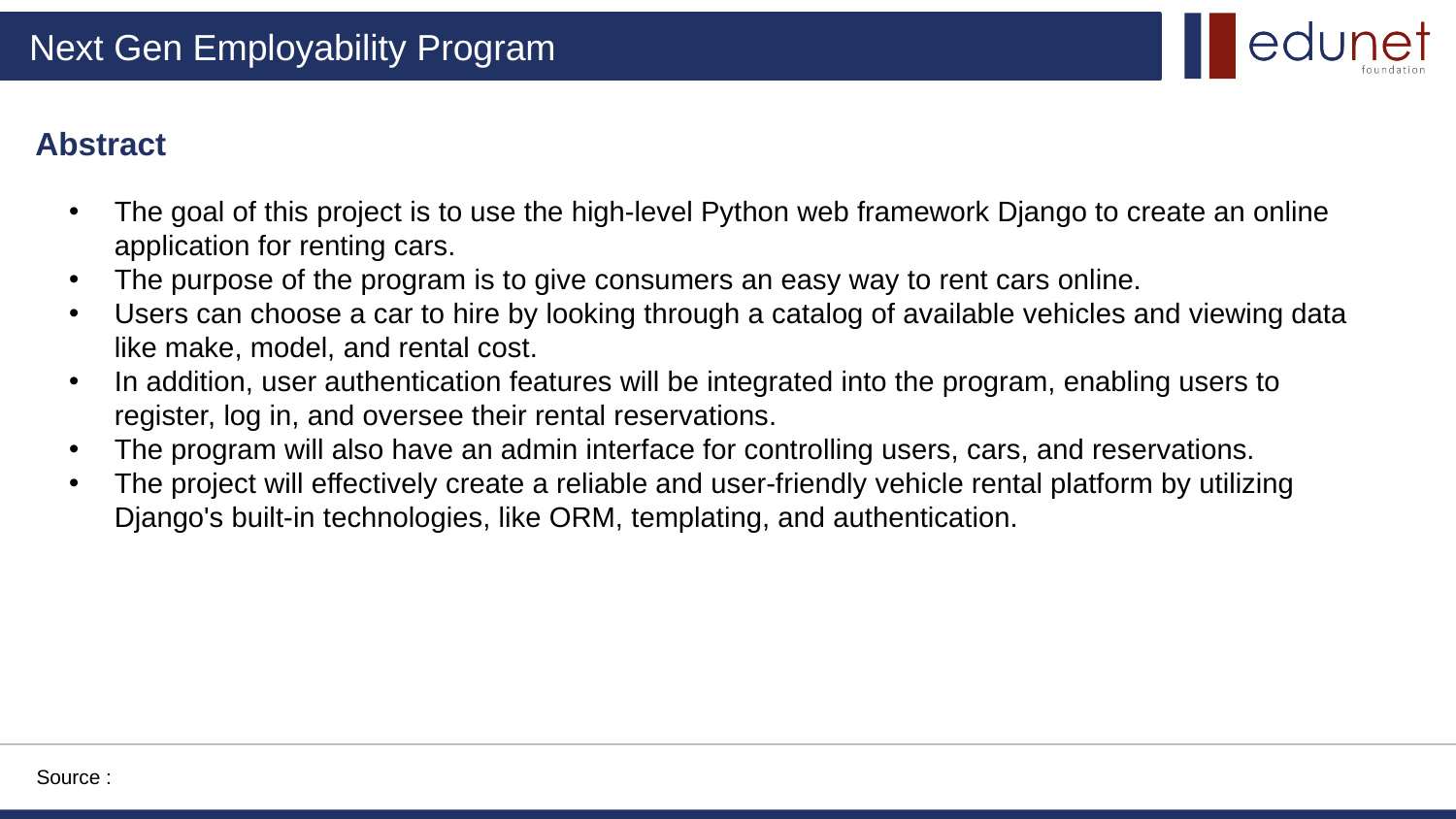

Abstract
The goal of this project is to use the high-level Python web framework Django to create an online application for renting cars.
The purpose of the program is to give consumers an easy way to rent cars online.
Users can choose a car to hire by looking through a catalog of available vehicles and viewing data like make, model, and rental cost.
In addition, user authentication features will be integrated into the program, enabling users to register, log in, and oversee their rental reservations.
The program will also have an admin interface for controlling users, cars, and reservations.
The project will effectively create a reliable and user-friendly vehicle rental platform by utilizing Django's built-in technologies, like ORM, templating, and authentication.
Source :